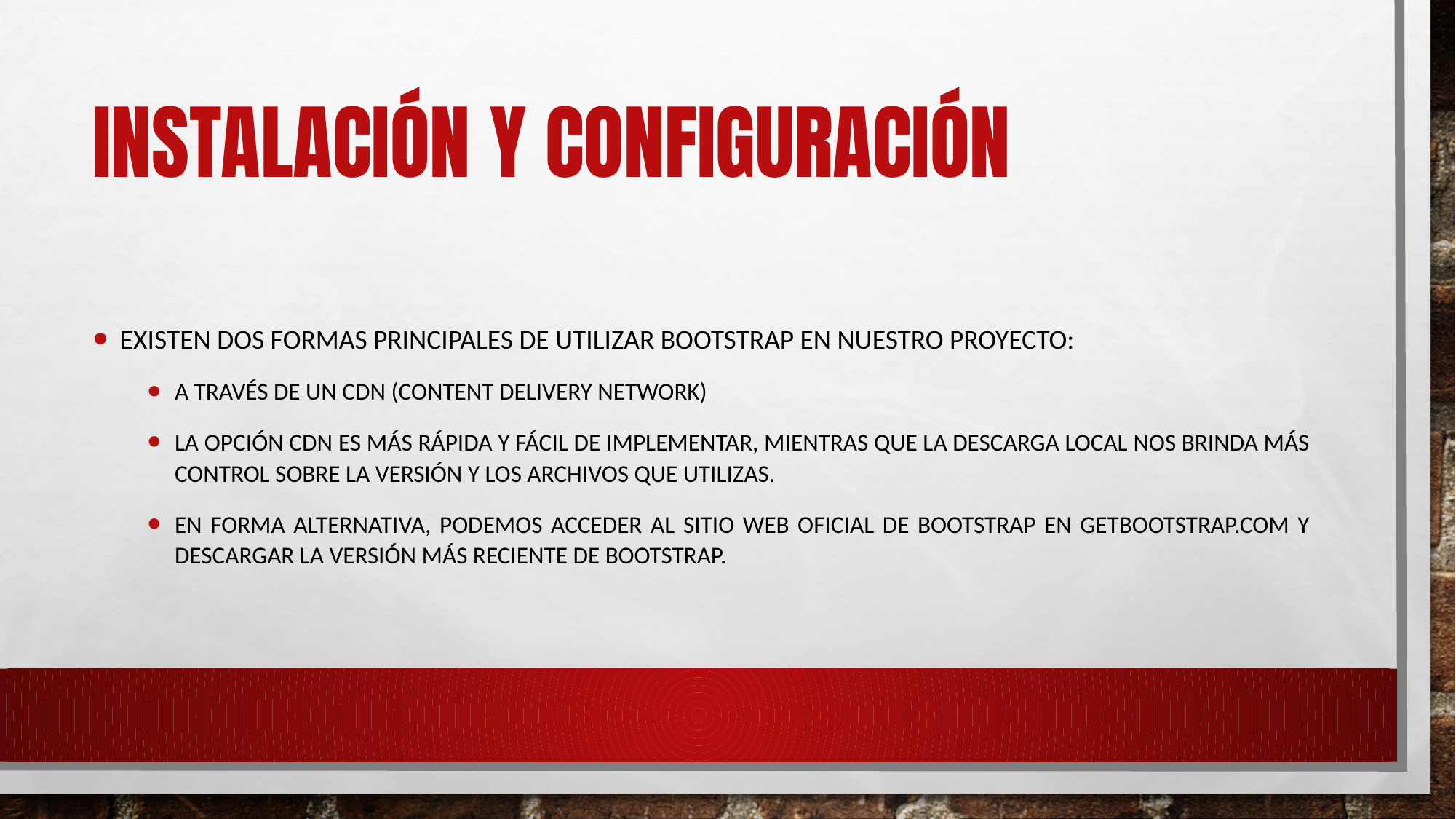

# Instalación y configuración
Existen dos formas principales de utilizar Bootstrap en nuestro proyecto:
a través de un CDN (Content Delivery Network)
La opción CDN es más rápida y fácil de implementar, mientras que la descarga local nos brinda más control sobre la versión y los archivos que utilizas.
En forma alternativa, podemos acceder al sitio web oficial de Bootstrap en getbootstrap.com y descargar la versión más reciente de Bootstrap.